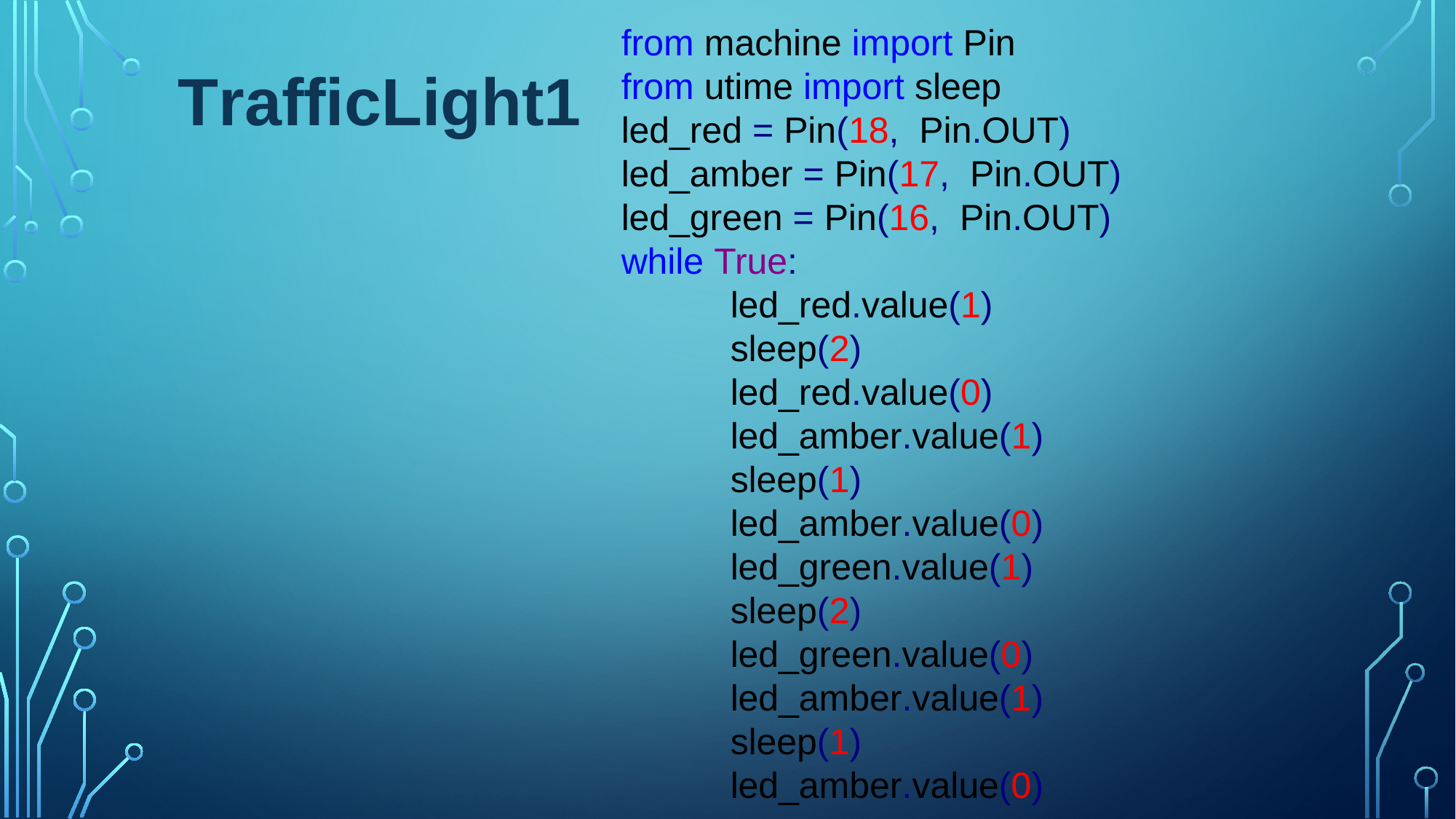

from machine import Pin
from utime import sleep
led_red = Pin(18,  Pin.OUT)
led_amber = Pin(17,  Pin.OUT)
led_green = Pin(16,  Pin.OUT)
while True:
	led_red.value(1)
	sleep(2)
	led_red.value(0)
	led_amber.value(1)
	sleep(1)
	led_amber.value(0)
	led_green.value(1)
	sleep(2)
	led_green.value(0)
	led_amber.value(1)
	sleep(1)
	led_amber.value(0)
# TrafficLight1